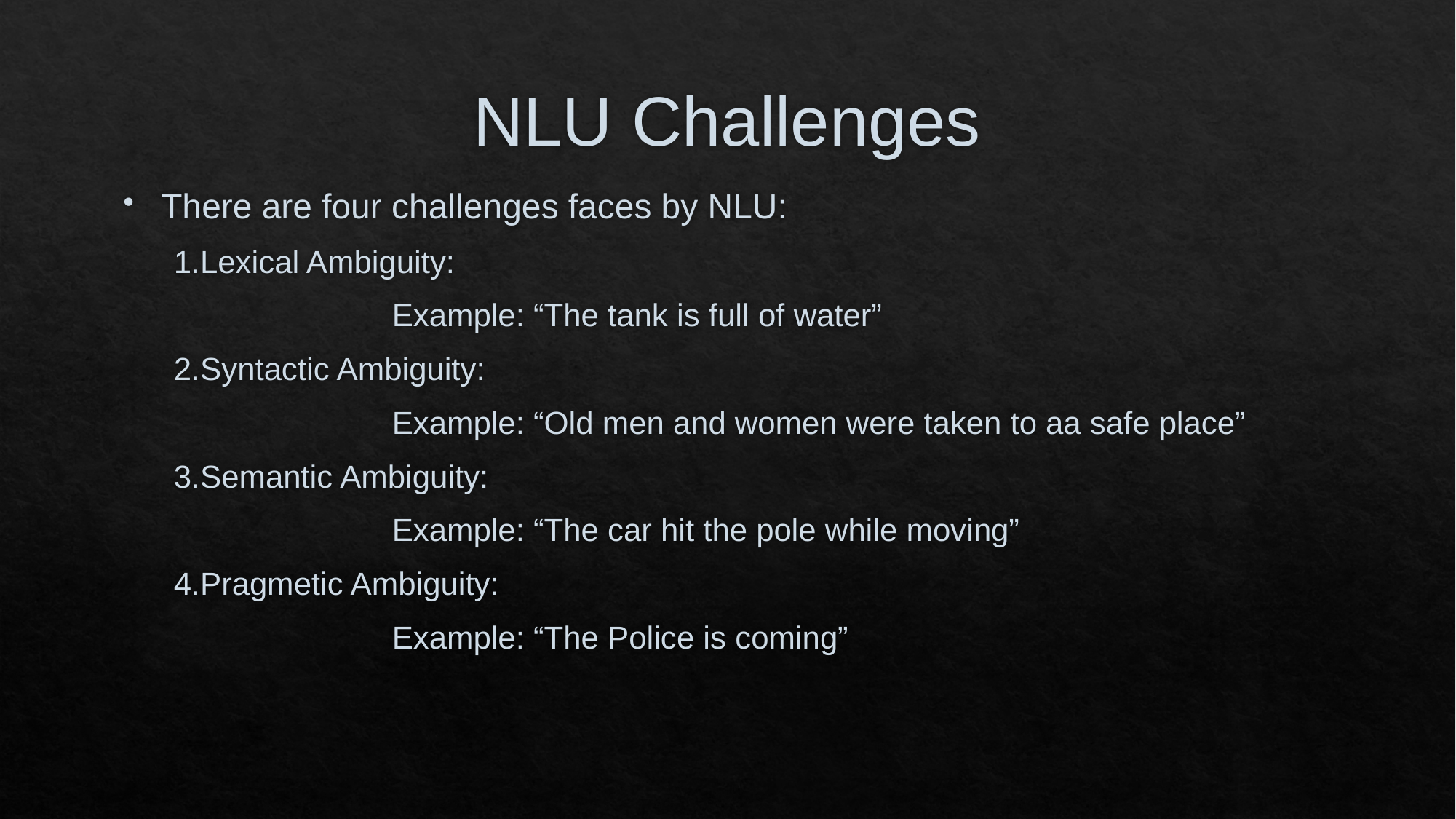

# NLU Challenges
There are four challenges faces by NLU:
1.Lexical Ambiguity:
		Example: “The tank is full of water”
2.Syntactic Ambiguity:
		Example: “Old men and women were taken to aa safe place”
3.Semantic Ambiguity:
		Example: “The car hit the pole while moving”
4.Pragmetic Ambiguity:
		Example: “The Police is coming”